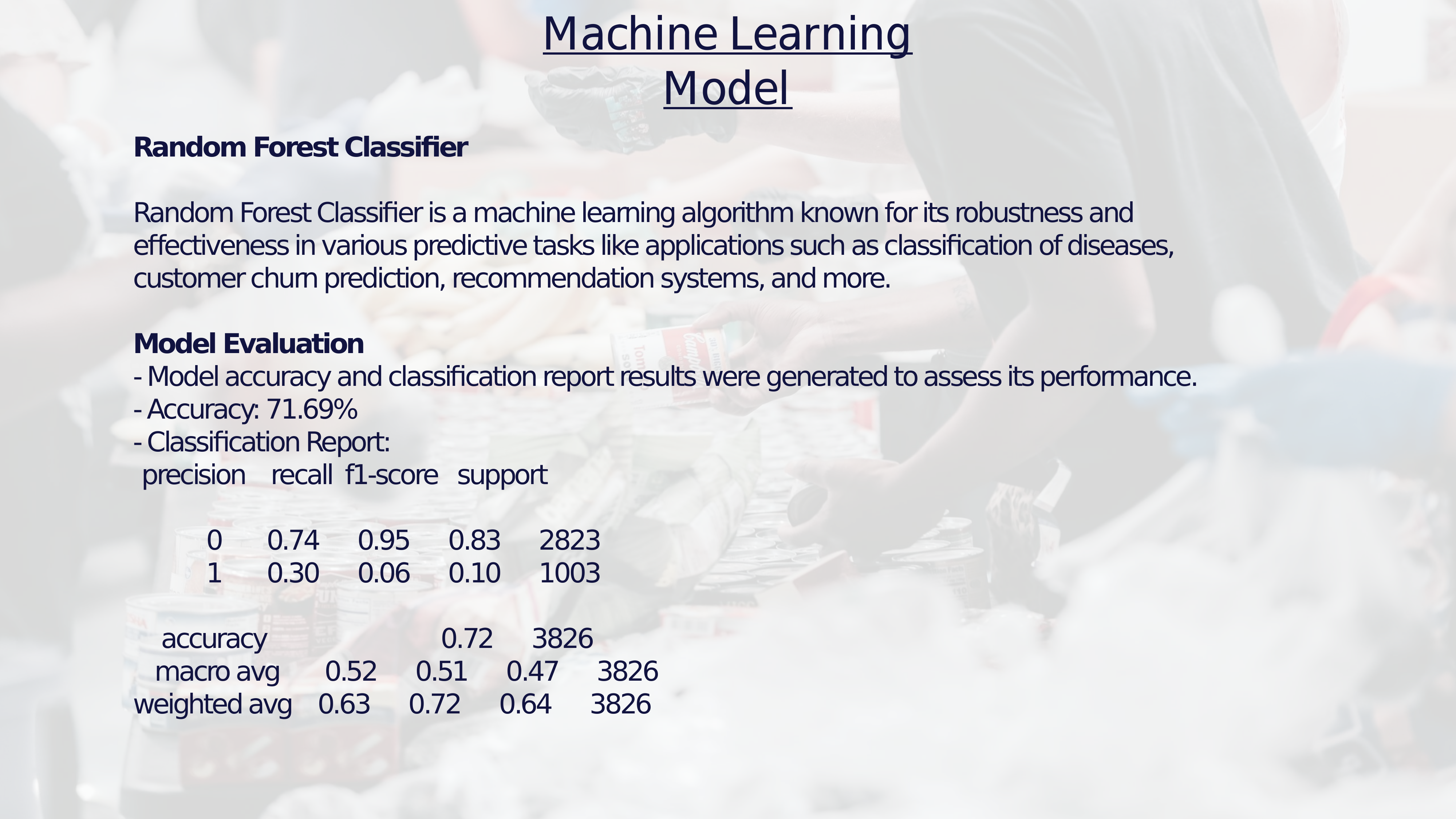

Machine Learning Model
Random Forest Classifier

Random Forest Classifier is a machine learning algorithm known for its robustness and effectiveness in various predictive tasks like applications such as classification of diseases, customer churn prediction, recommendation systems, and more.

Model Evaluation
- Model accuracy and classification report results were generated to assess its performance.
- Accuracy: 71.69%
- Classification Report:
 precision    recall  f1-score   support

           0       0.74      0.95      0.83      2823
           1       0.30      0.06      0.10      1003

    accuracy                           0.72      3826
   macro avg       0.52      0.51      0.47      3826
weighted avg    0.63      0.72      0.64      3826